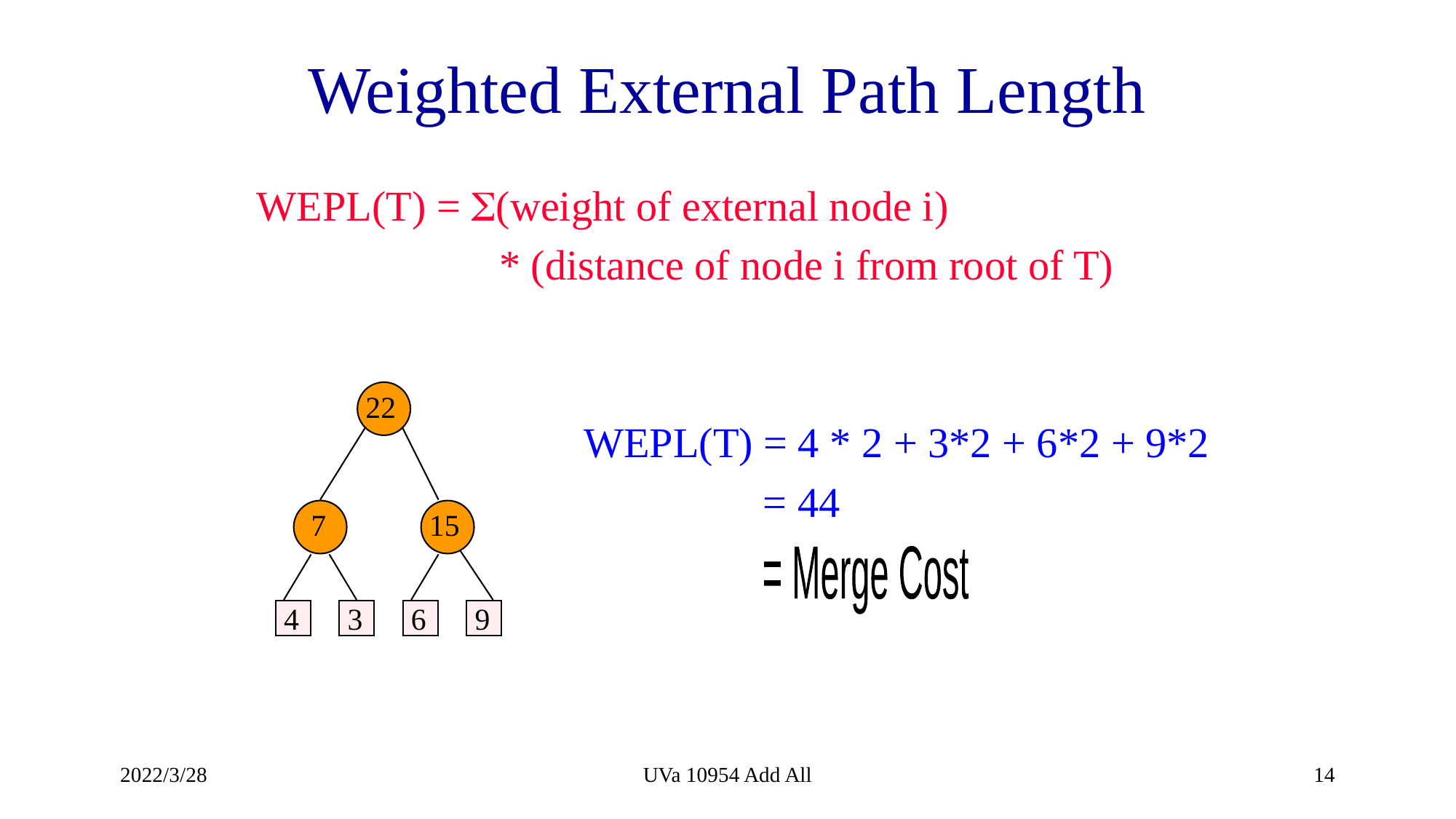

# Weighted External Path Length
WEPL(T) = Σ(weight of external node i)
                       * (distance of node i from root of T)

4
3
6
9

22
7
15
WEPL(T) = 4 * 2 + 3*2 + 6*2 + 9*2
                 = 44

= Merge Cost
2022/3/28
UVa 10954 Add All
14